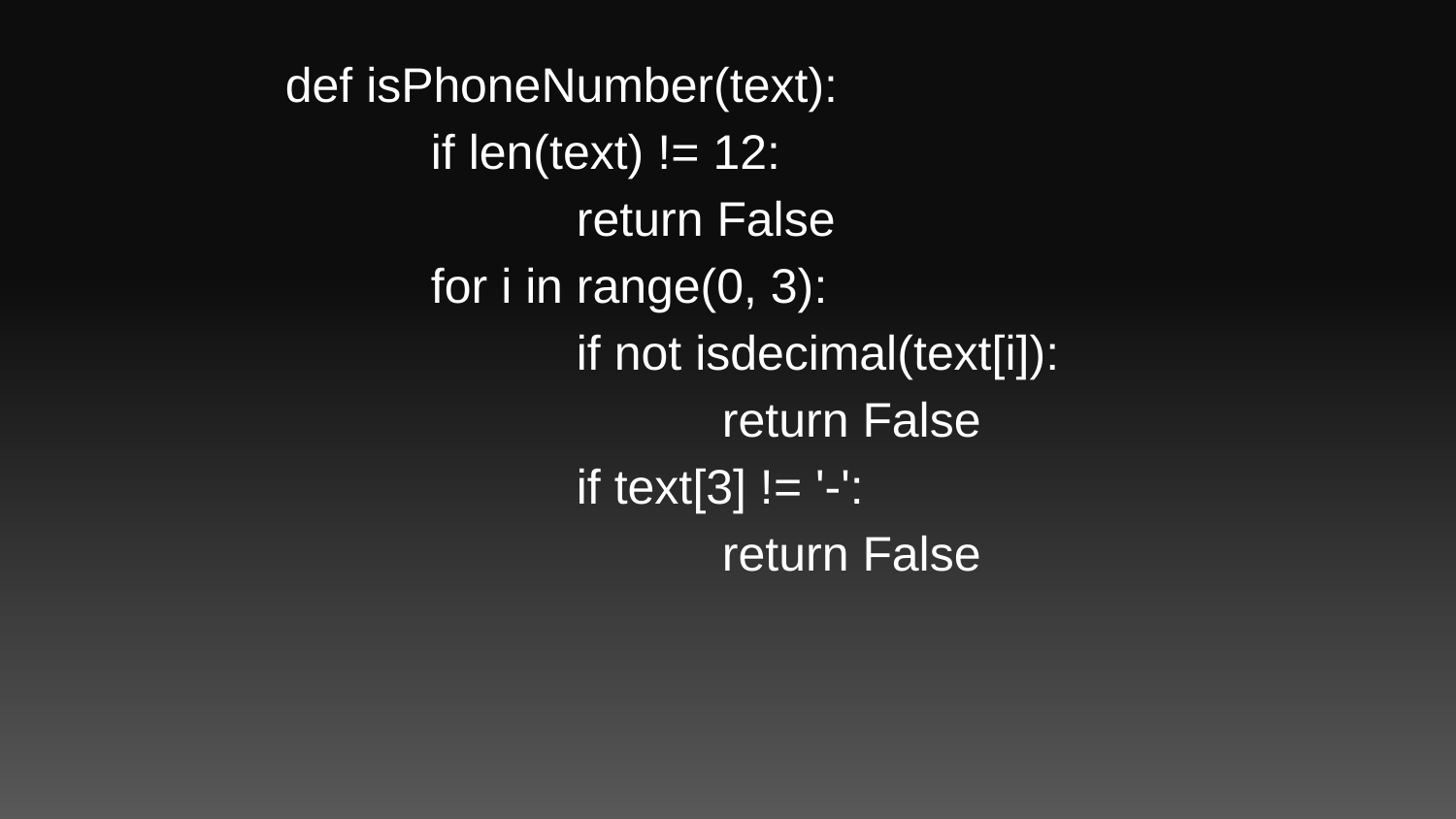

def isPhoneNumber(text):
	if len(text) != 12:
		return False
	for i in range(0, 3):
		if not isdecimal(text[i]):
			return False
		if text[3] != '-':
			return False